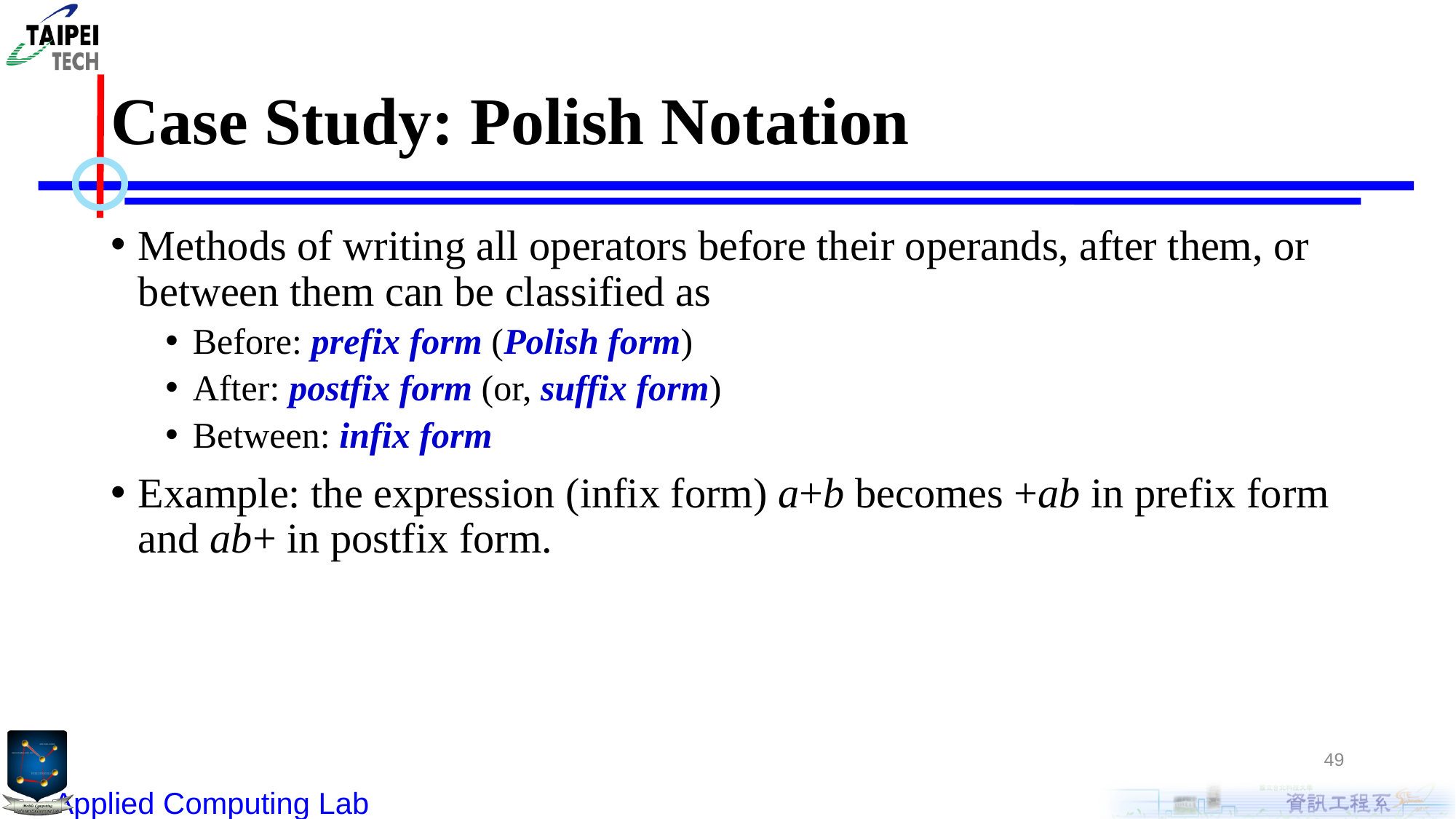

# Case Study: Polish Notation
Methods of writing all operators before their operands, after them, or between them can be classified as
Before: prefix form (Polish form)
After: postfix form (or, suffix form)
Between: infix form
Example: the expression (infix form) a+b becomes +ab in prefix form and ab+ in postfix form.
49